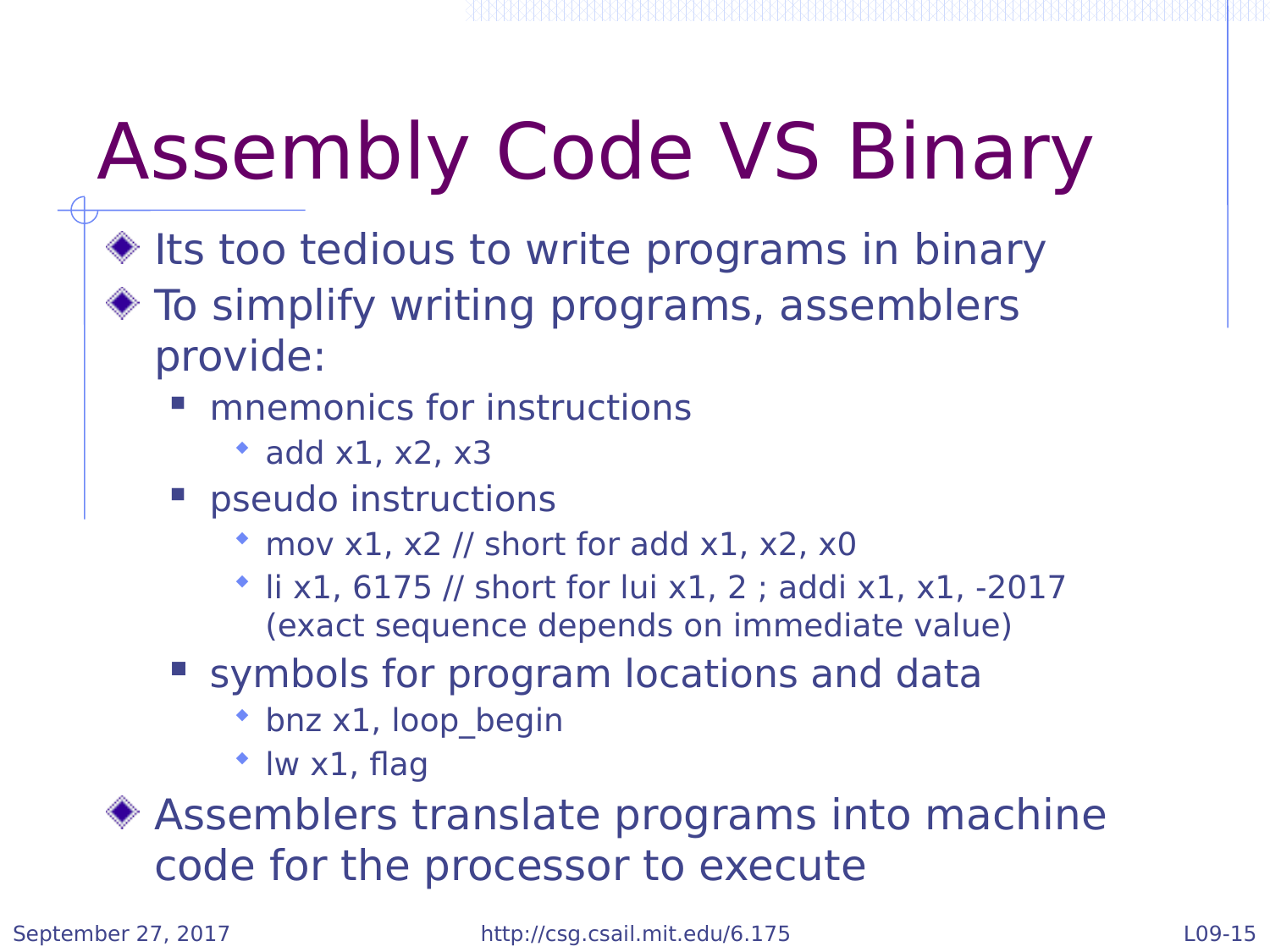

# Assembly Code VS Binary
Its too tedious to write programs in binary
To simplify writing programs, assemblers provide:
mnemonics for instructions
add x1, x2, x3
pseudo instructions
mov x1, x2 // short for add x1, x2, x0
li x1, 6175 // short for lui x1, 2 ; addi x1, x1, -2017 (exact sequence depends on immediate value)
symbols for program locations and data
bnz x1, loop_begin
lw x1, flag
Assemblers translate programs into machine code for the processor to execute
September 27, 2017
http://csg.csail.mit.edu/6.175
L09-15